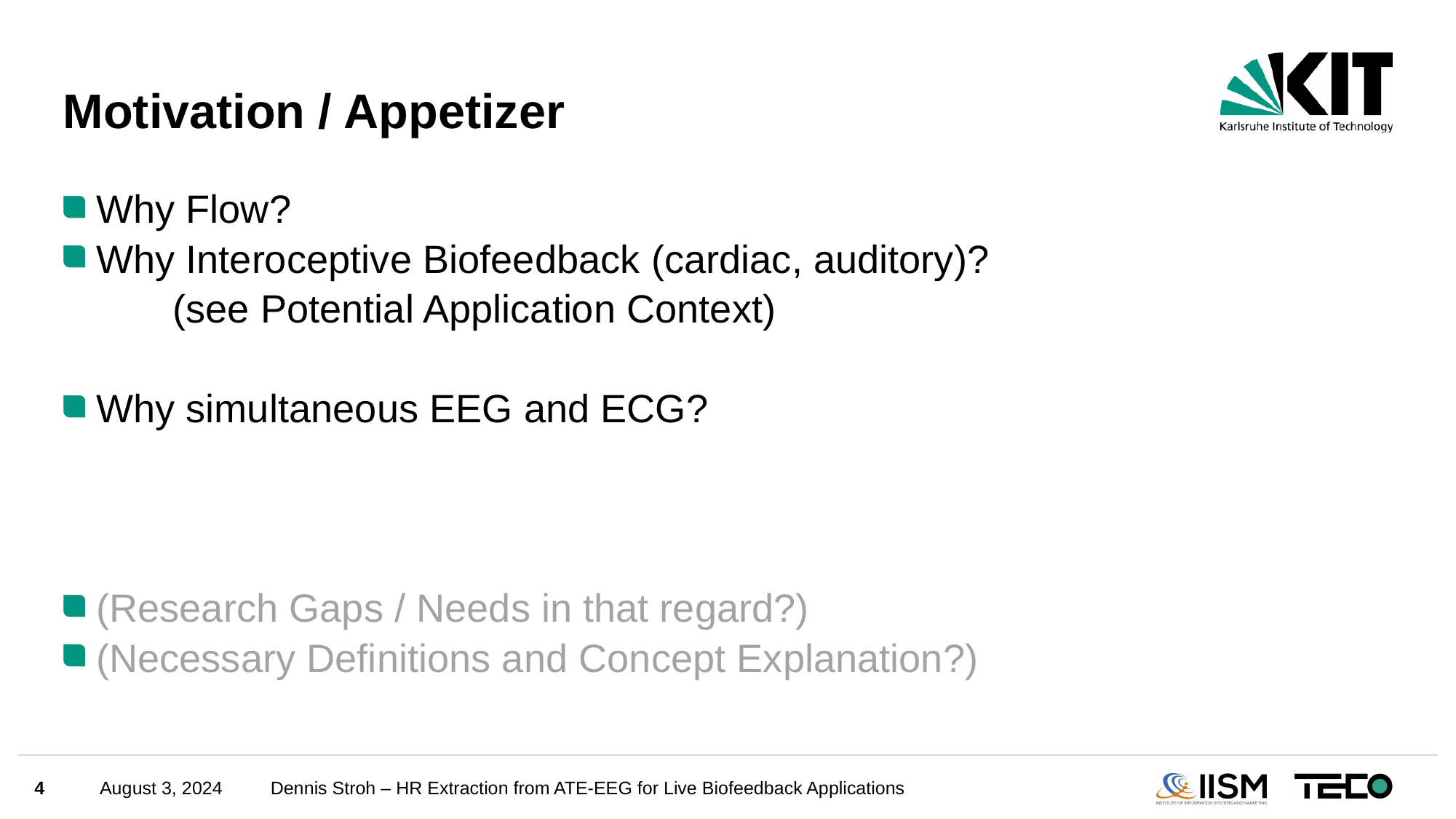

# Motivation / Appetizer
Why Flow?
Why Interoceptive Biofeedback (cardiac, auditory)?
	(see Potential Application Context)

Why simultaneous EEG and ECG?

(Research Gaps / Needs in that regard?)
(Necessary Definitions and Concept Explanation?)
4
August 3, 2024